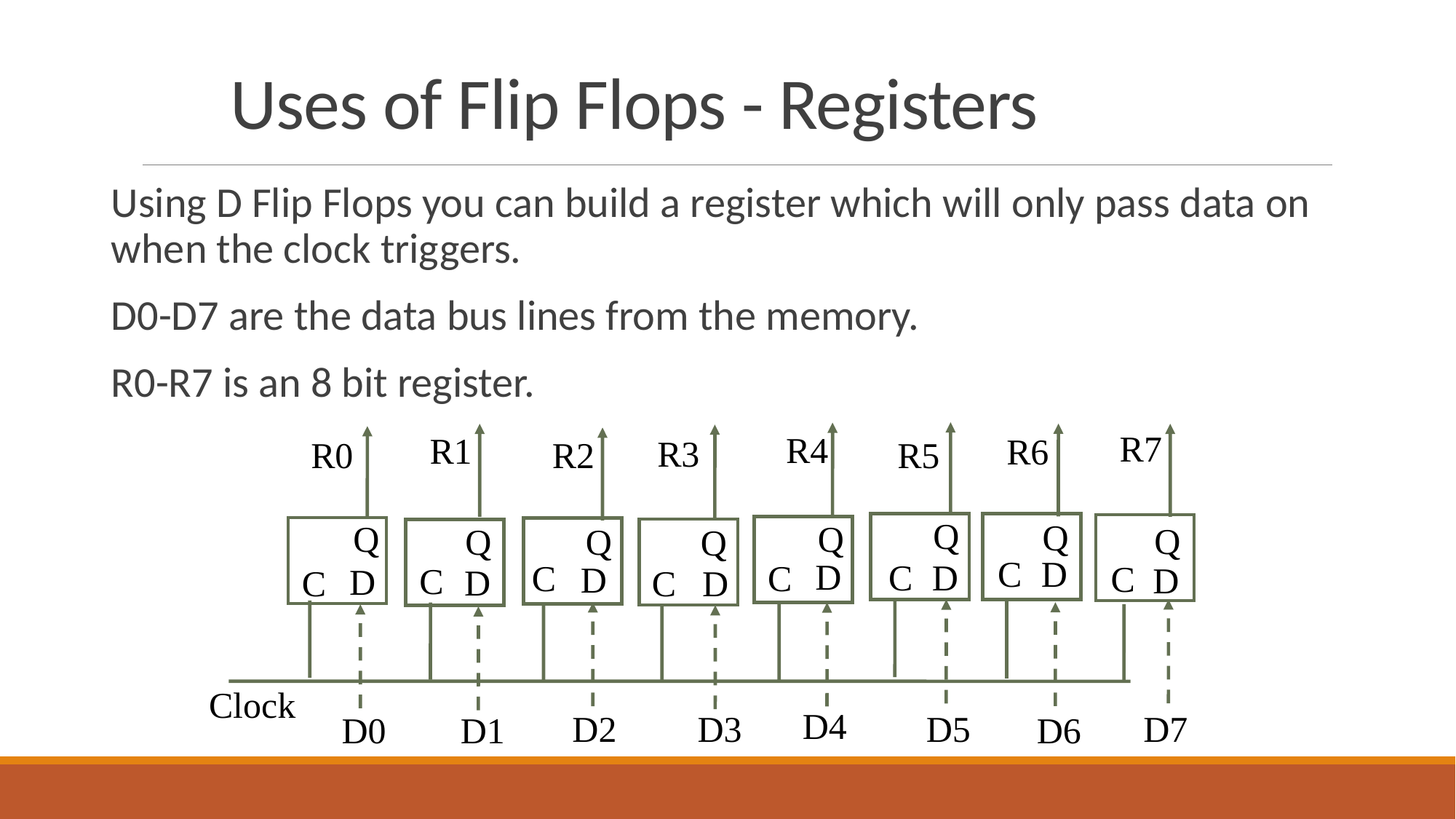

# Uses of Flip Flops - Registers
Using D Flip Flops you can build a register which will only pass data on when the clock triggers.
D0-D7 are the data bus lines from the memory.
R0-R7 is an 8 bit register.
R7
R4
R1

R6

R3

R2
R0
R5

Q
Q
Q
Q
Q
Q
Q

Q

C
D
D
C
D
C
C
C
D
D
C
D
D
C
C
D

Clock

D4
D2
D3
D5
D7
D1
D6
D0